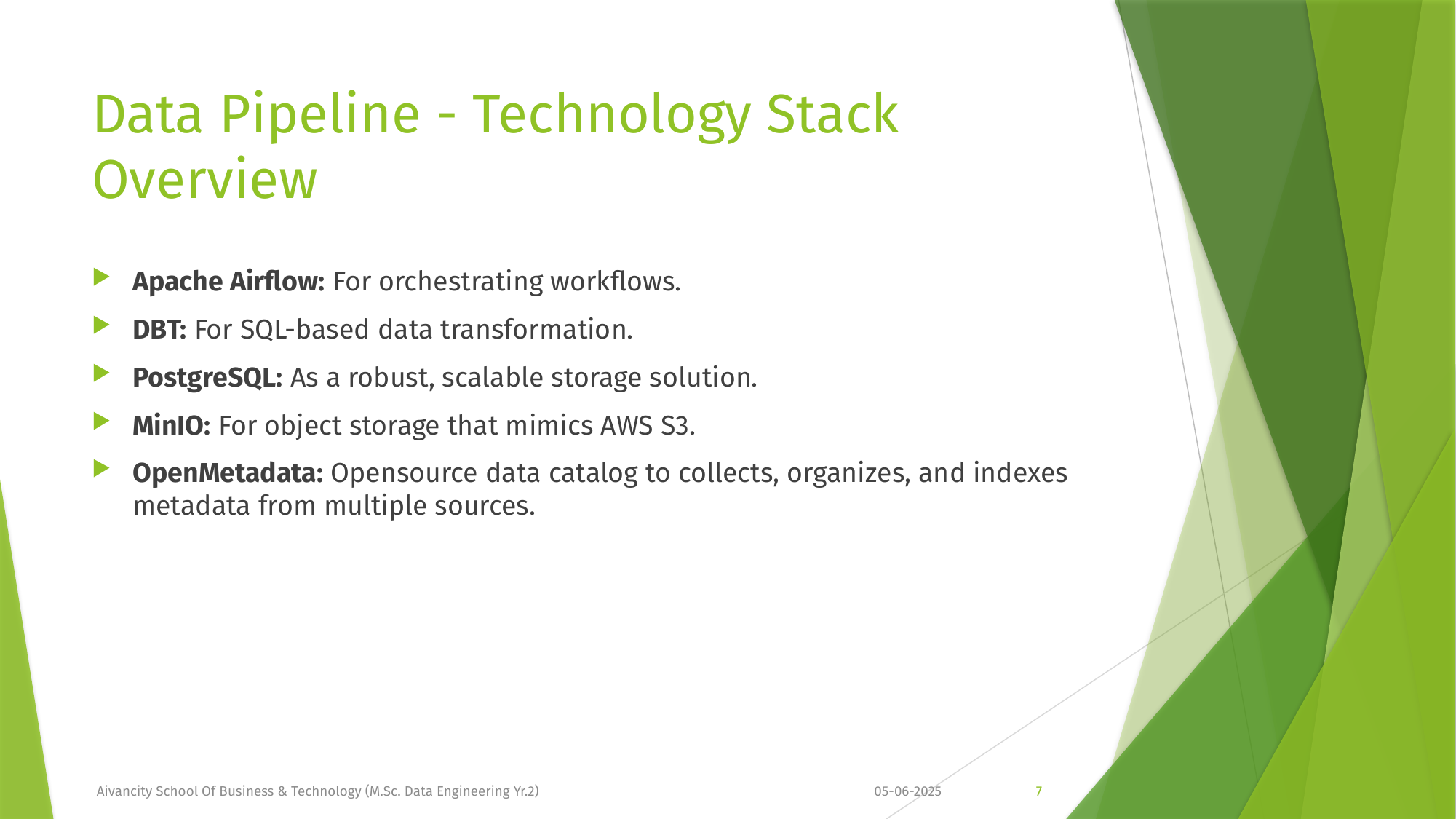

# Data Pipeline - Technology Stack Overview
Apache Airflow: For orchestrating workflows.
DBT: For SQL-based data transformation.
PostgreSQL: As a robust, scalable storage solution.
MinIO: For object storage that mimics AWS S3.
OpenMetadata: Opensource data catalog to collects, organizes, and indexes metadata from multiple sources.
Aivancity School Of Business & Technology (M.Sc. Data Engineering Yr.2)
05-06-2025
7